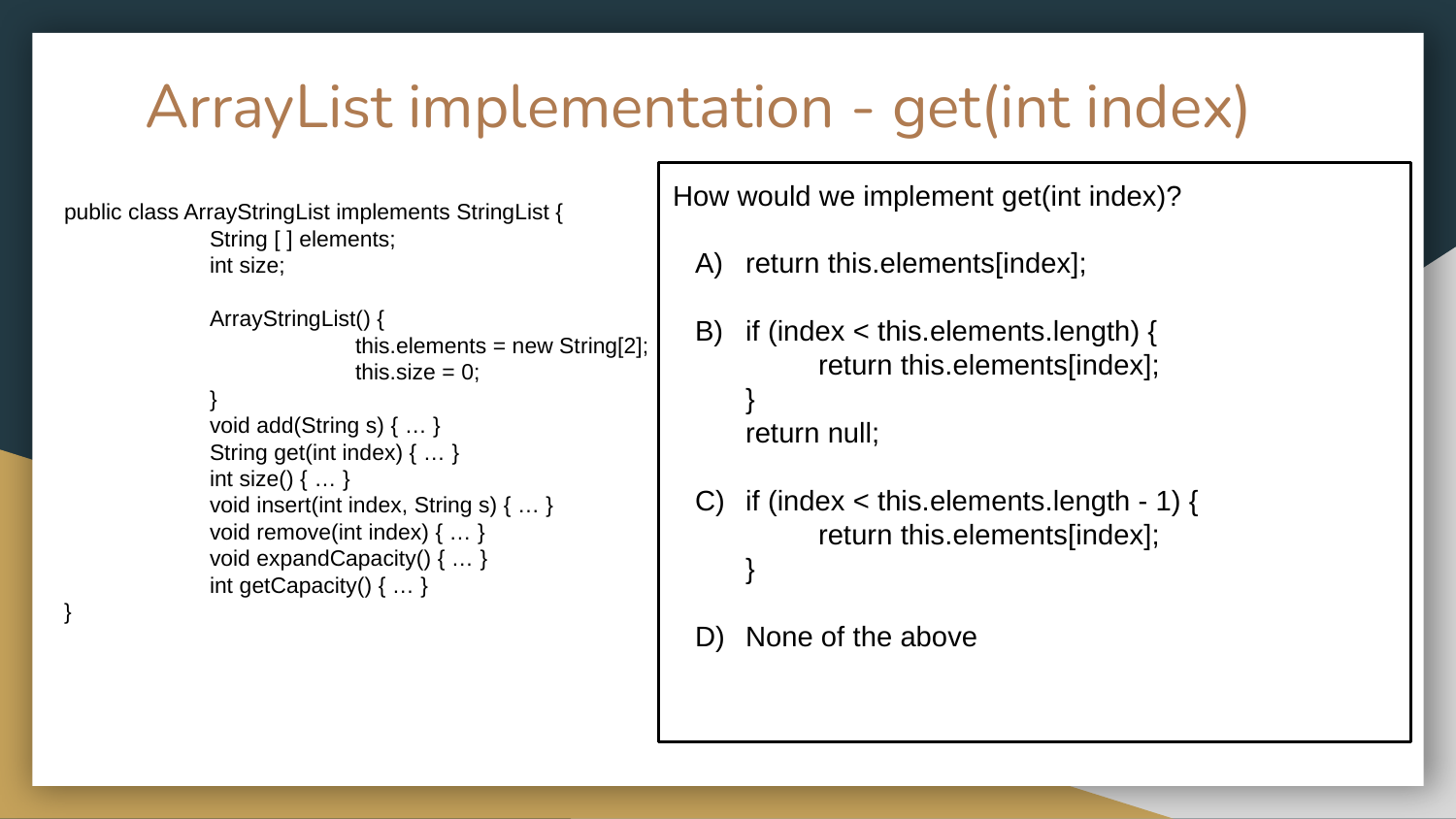

# ArrayList implementation - get(int index)
How would we implement get(int index)?

return this.elements[index];

if (index < this.elements.length) {
return this.elements[index];
}
return null;

if (index < this.elements.length - 1) {
return this.elements[index];
}

None of the above

public class ArrayStringList implements StringList {
	String [ ] elements;
	int size;

	ArrayStringList() {
		this.elements = new String[2];
		this.size = 0;
	}
  	void add(String s) { … }
 	String get(int index) { … }
    	int size() { … }
  	void insert(int index, String s) { … }
  	void remove(int index) { … }
	void expandCapacity() { … }
	int getCapacity() { … }
}